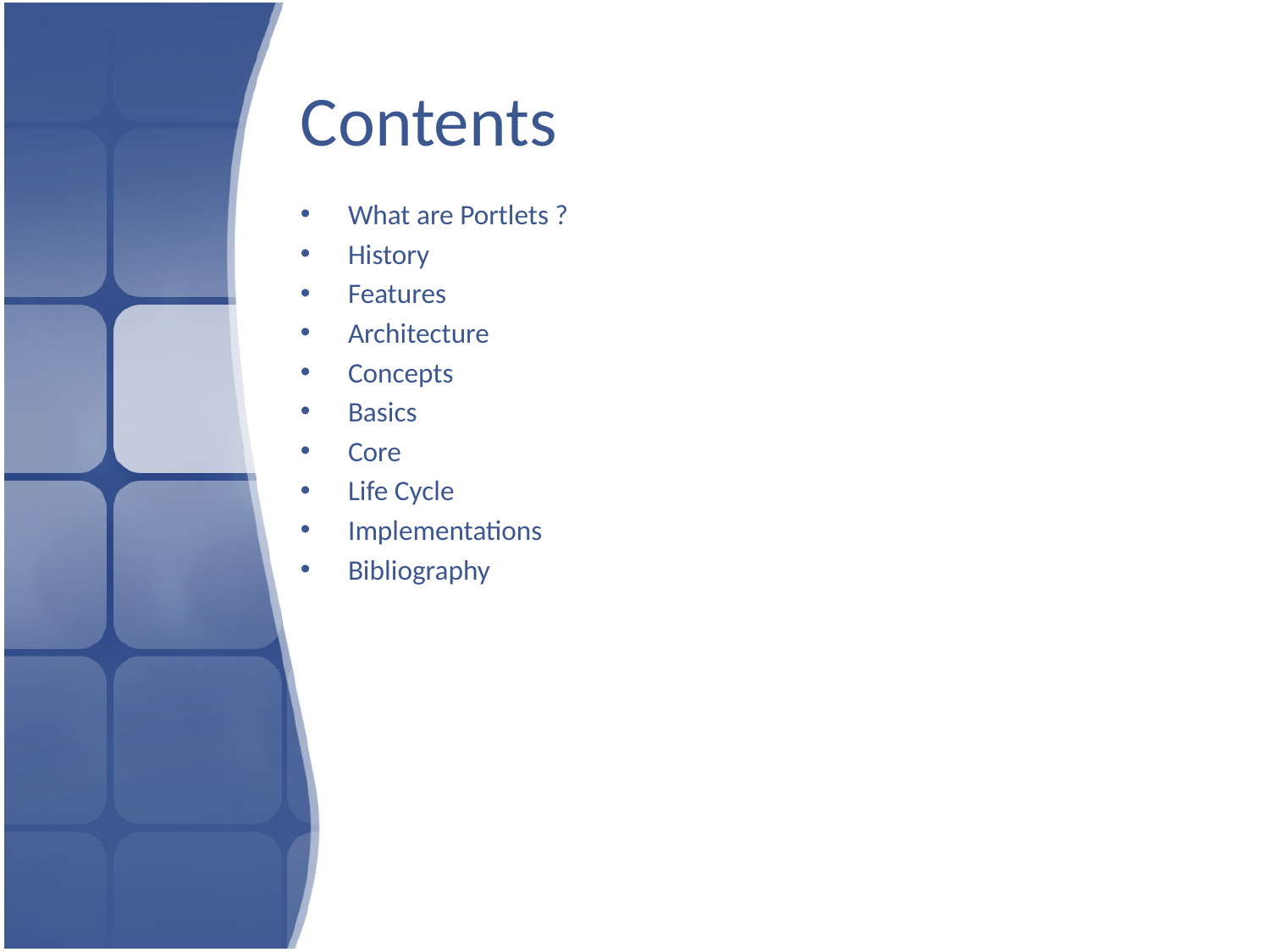

# Contents
What are Portlets ?
History
Features
Architecture
Concepts
Basics
Core
Life Cycle
Implementations
Bibliography